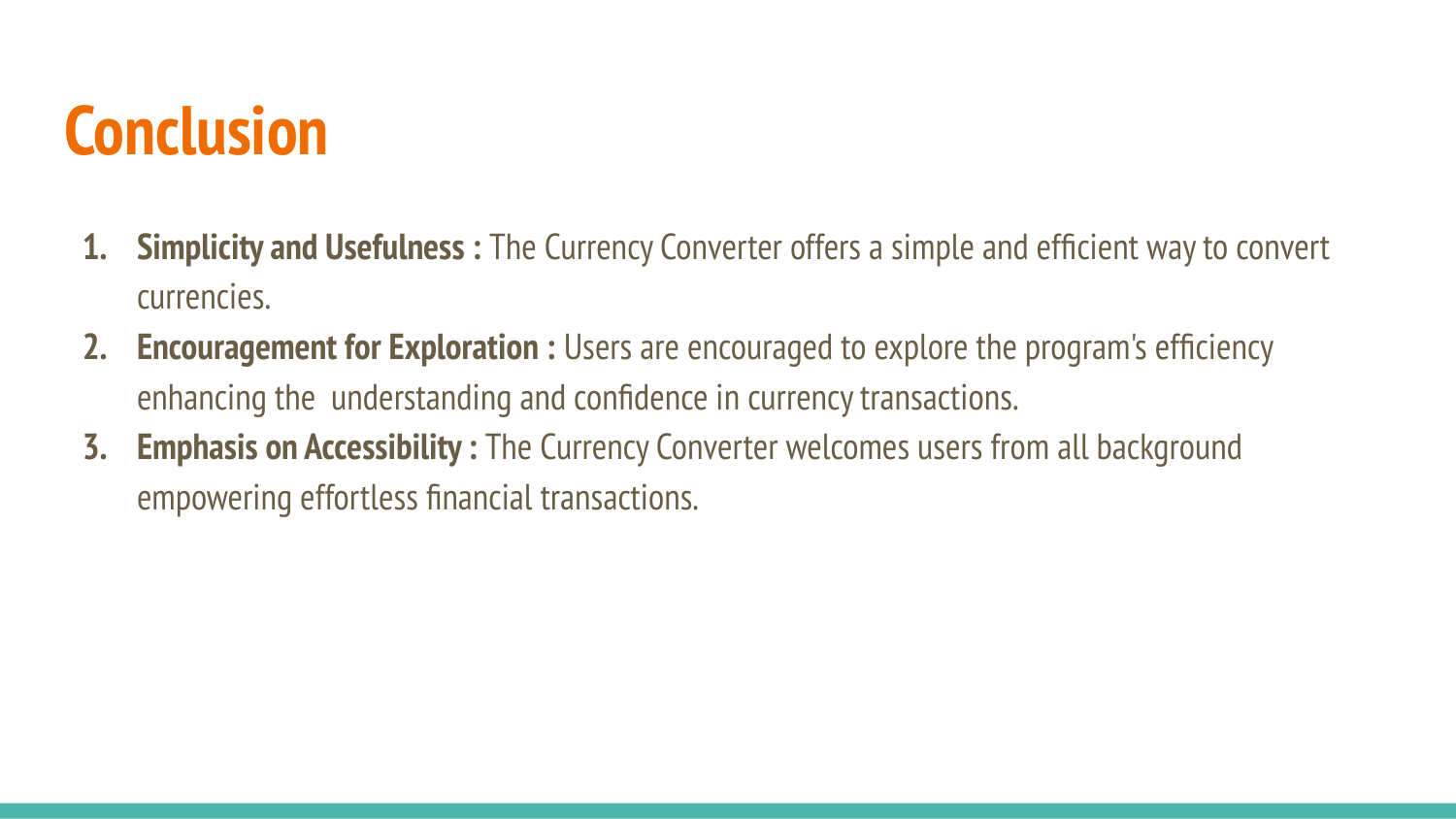

# Conclusion
Simplicity and Usefulness : The Currency Converter offers a simple and efficient way to convert currencies.
Encouragement for Exploration : Users are encouraged to explore the program's efficiency enhancing the  understanding and confidence in currency transactions.
Emphasis on Accessibility : The Currency Converter welcomes users from all background empowering effortless financial transactions.